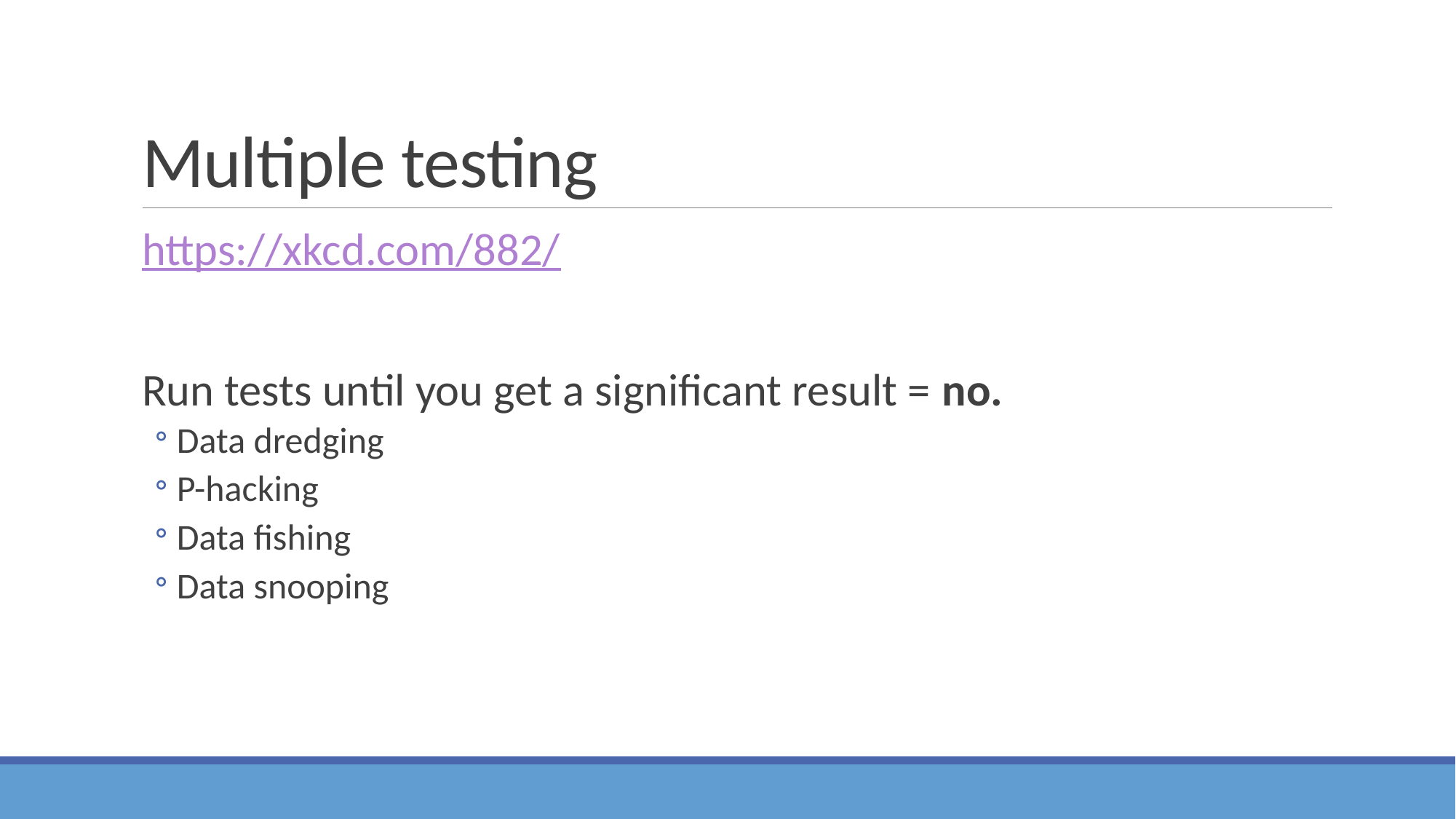

# Multiple testing
https://xkcd.com/882/

Run tests until you get a significant result = no.
Data dredging
P-hacking
Data fishing
Data snooping